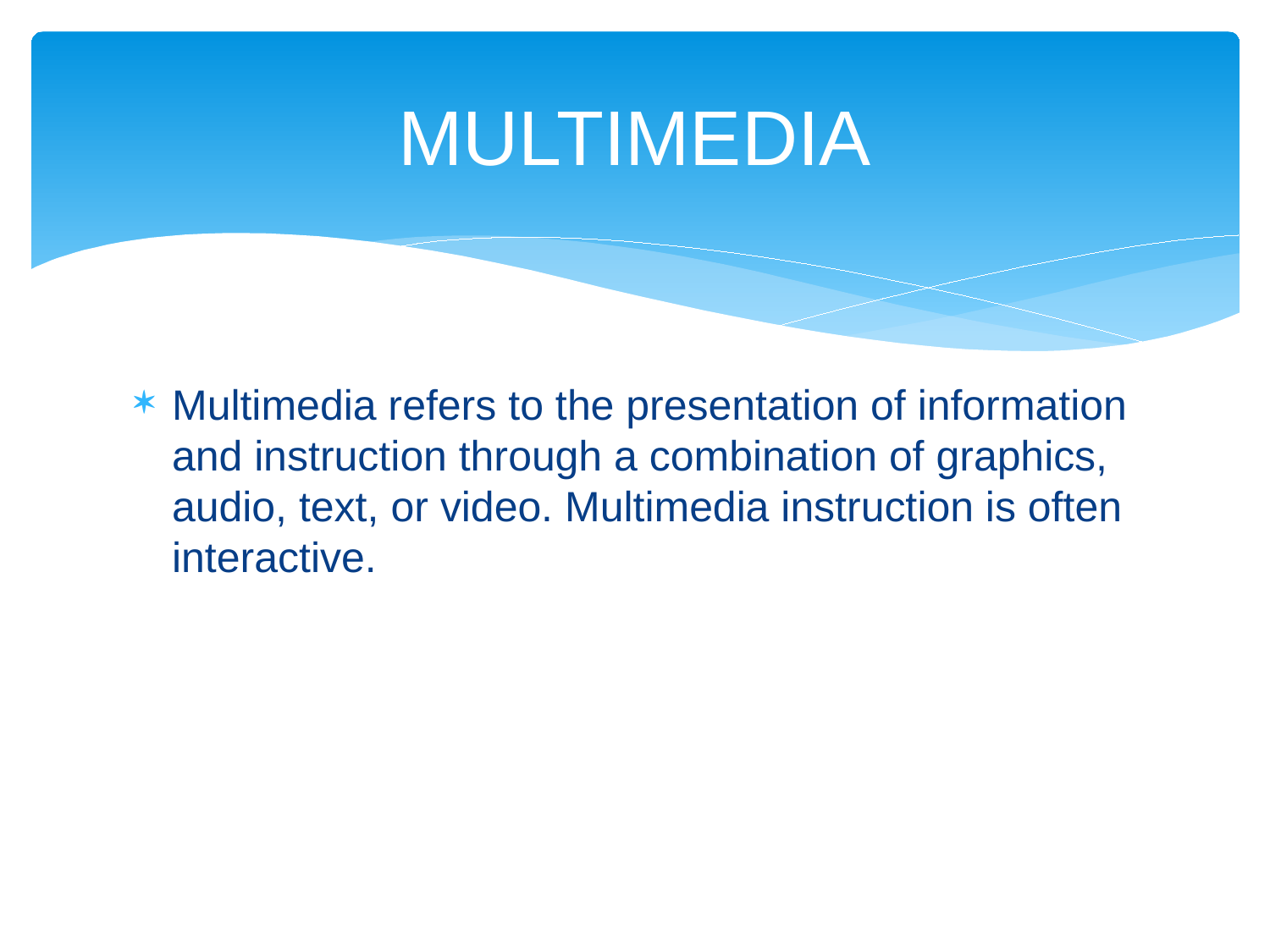

# MULTIMEDIA
Multimedia refers to the presentation of information and instruction through a combination of graphics, audio, text, or video. Multimedia instruction is often interactive.